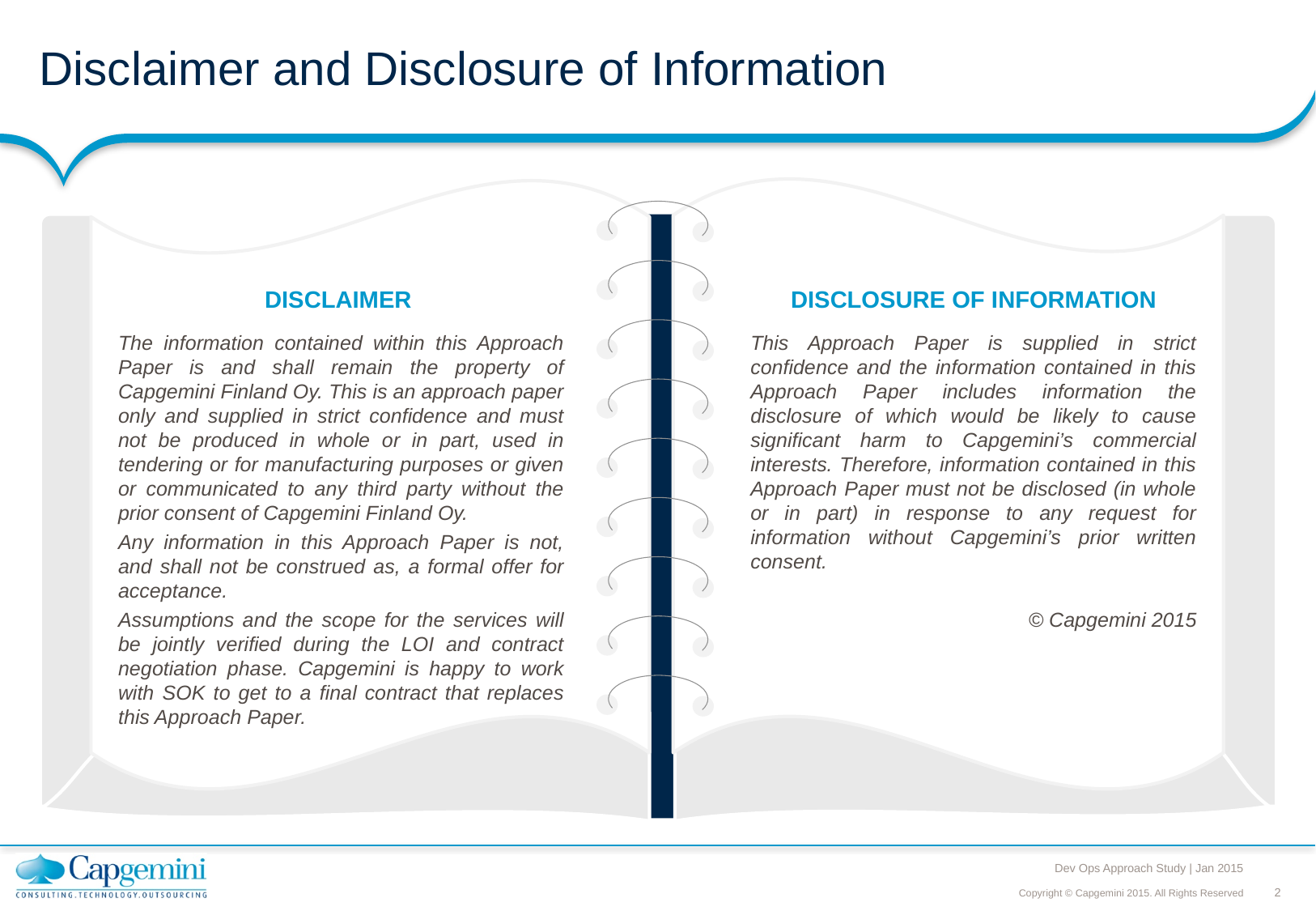

# Disclaimer and Disclosure of Information

DISCLAIMER
DISCLOSURE OF INFORMATION

The information contained within this Approach Paper is and shall remain the property of Capgemini Finland Oy. This is an approach paper only and supplied in strict confidence and must not be produced in whole or in part, used in tendering or for manufacturing purposes or given or communicated to any third party without the prior consent of Capgemini Finland Oy.
Any information in this Approach Paper is not, and shall not be construed as, a formal offer for acceptance.
Assumptions and the scope for the services will be jointly verified during the LOI and contract negotiation phase. Capgemini is happy to work with SOK to get to a final contract that replaces this Approach Paper.
This Approach Paper is supplied in strict confidence and the information contained in this Approach Paper includes information the disclosure of which would be likely to cause significant harm to Capgemini’s commercial interests. Therefore, information contained in this Approach Paper must not be disclosed (in whole or in part) in response to any request for information without Capgemini’s prior written consent.

© Capgemini 2015